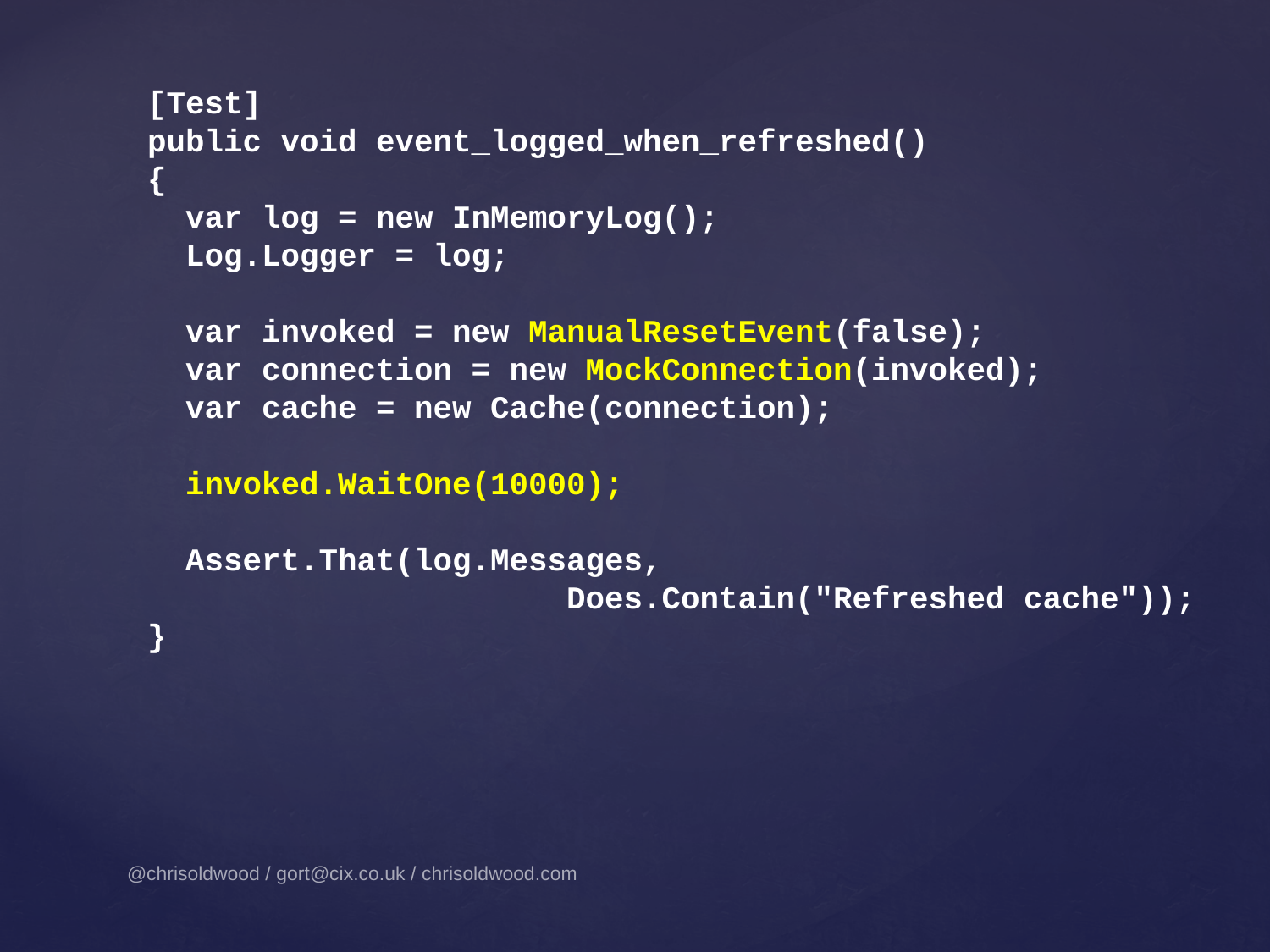

[Test]
public void event_logged_when_refreshed()
{
  var log = new InMemoryLog();
  Log.Logger = log;

  var invoked = new ManualResetEvent(false);
  var connection = new MockConnection(invoked);
  var cache = new Cache(connection);

  invoked.WaitOne(10000);

  Assert.That(log.Messages,
                      Does.Contain("Refreshed cache"));
}
@chrisoldwood / gort@cix.co.uk / chrisoldwood.com